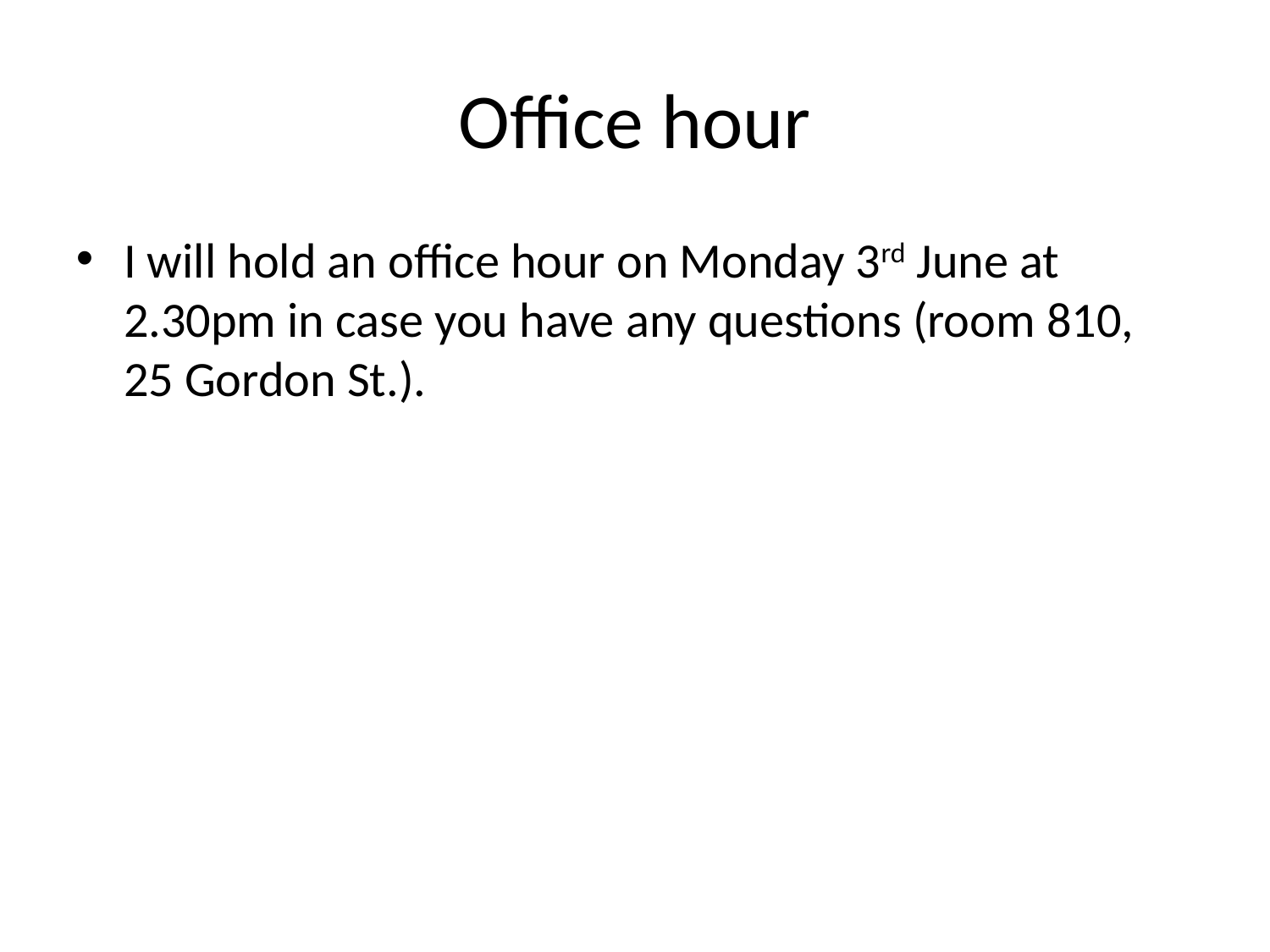

Office hour
I will hold an office hour on Monday 3rd June at 2.30pm in case you have any questions (room 810, 25 Gordon St.).